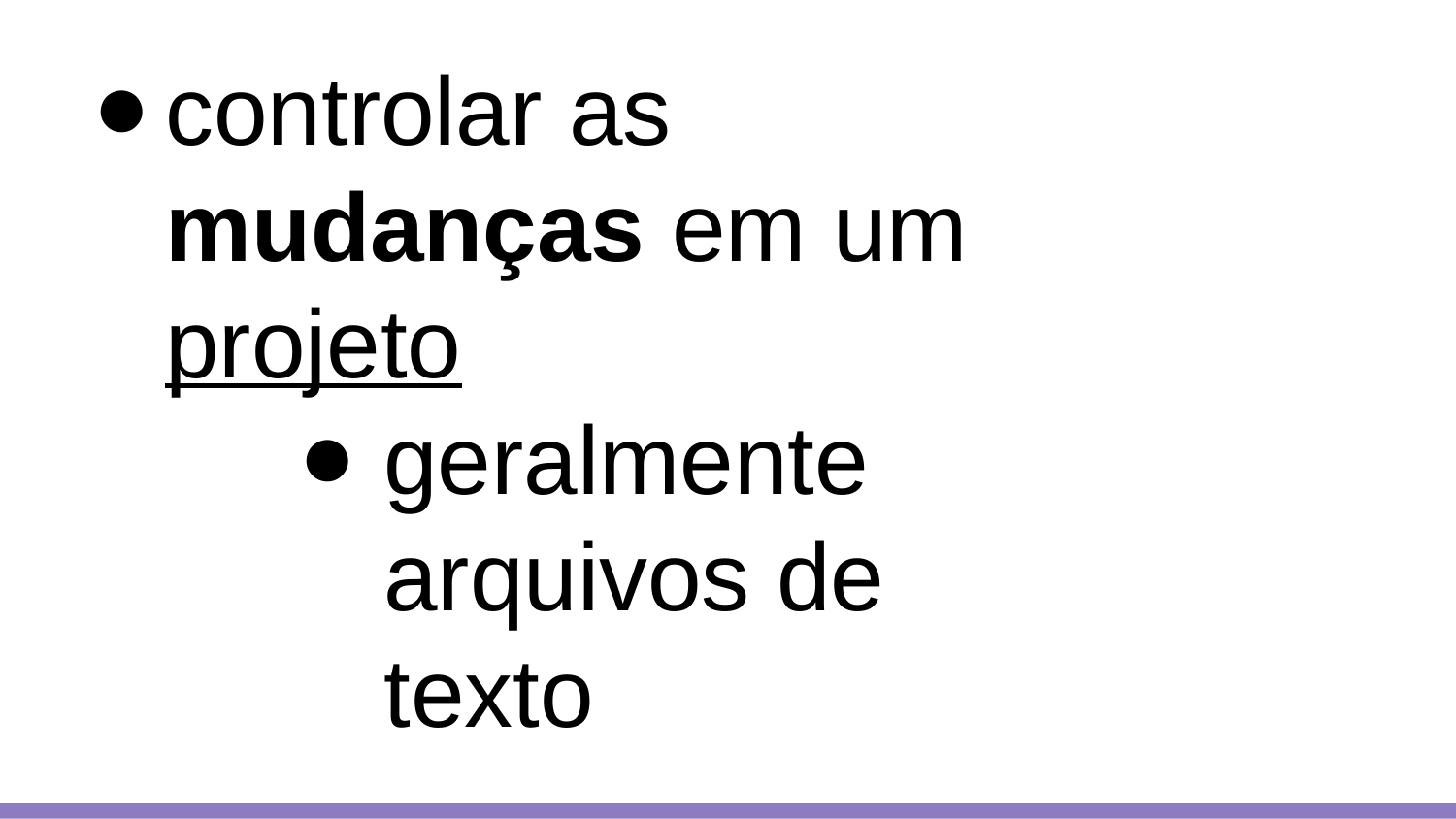

# controlar as mudanças em um projeto
geralmente arquivos de texto